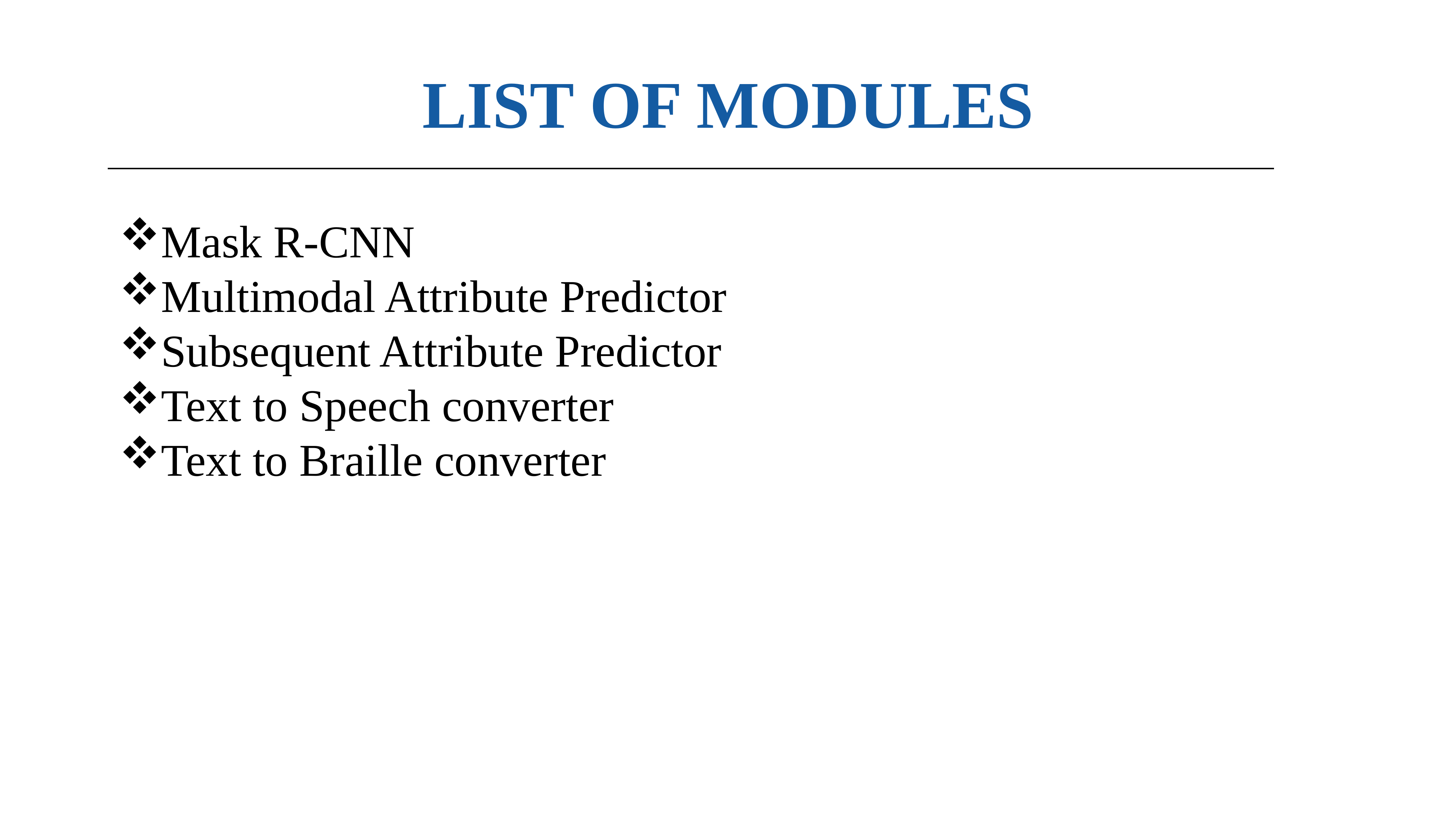

# LIST OF MODULES

Mask R-CNN
Multimodal Attribute Predictor
Subsequent Attribute Predictor
Text to Speech converter
Text to Braille converter